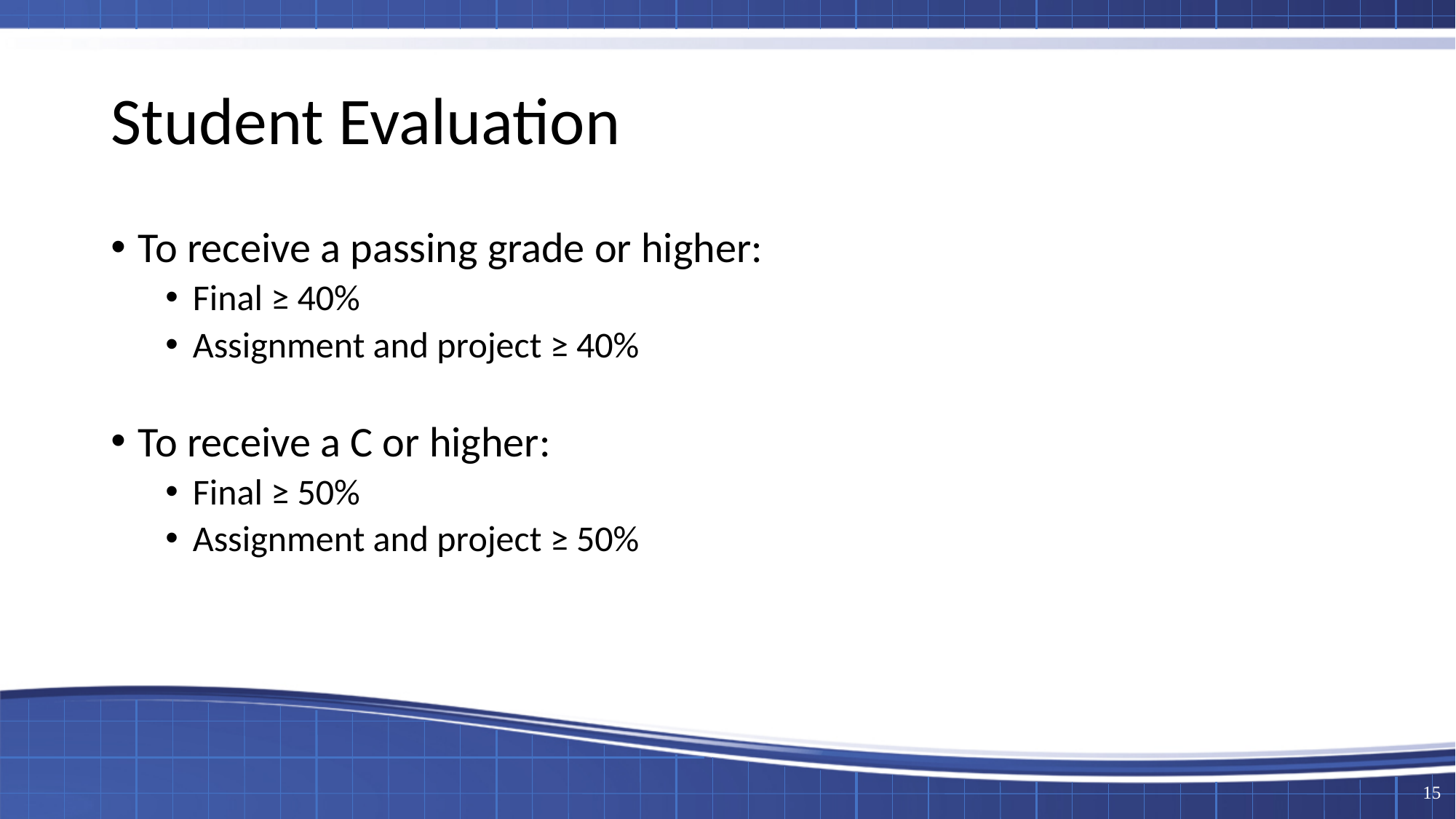

# Student Evaluation
To receive a passing grade or higher:
Final ≥ 40%
Assignment and project ≥ 40%
To receive a C or higher:
Final ≥ 50%
Assignment and project ≥ 50%

15